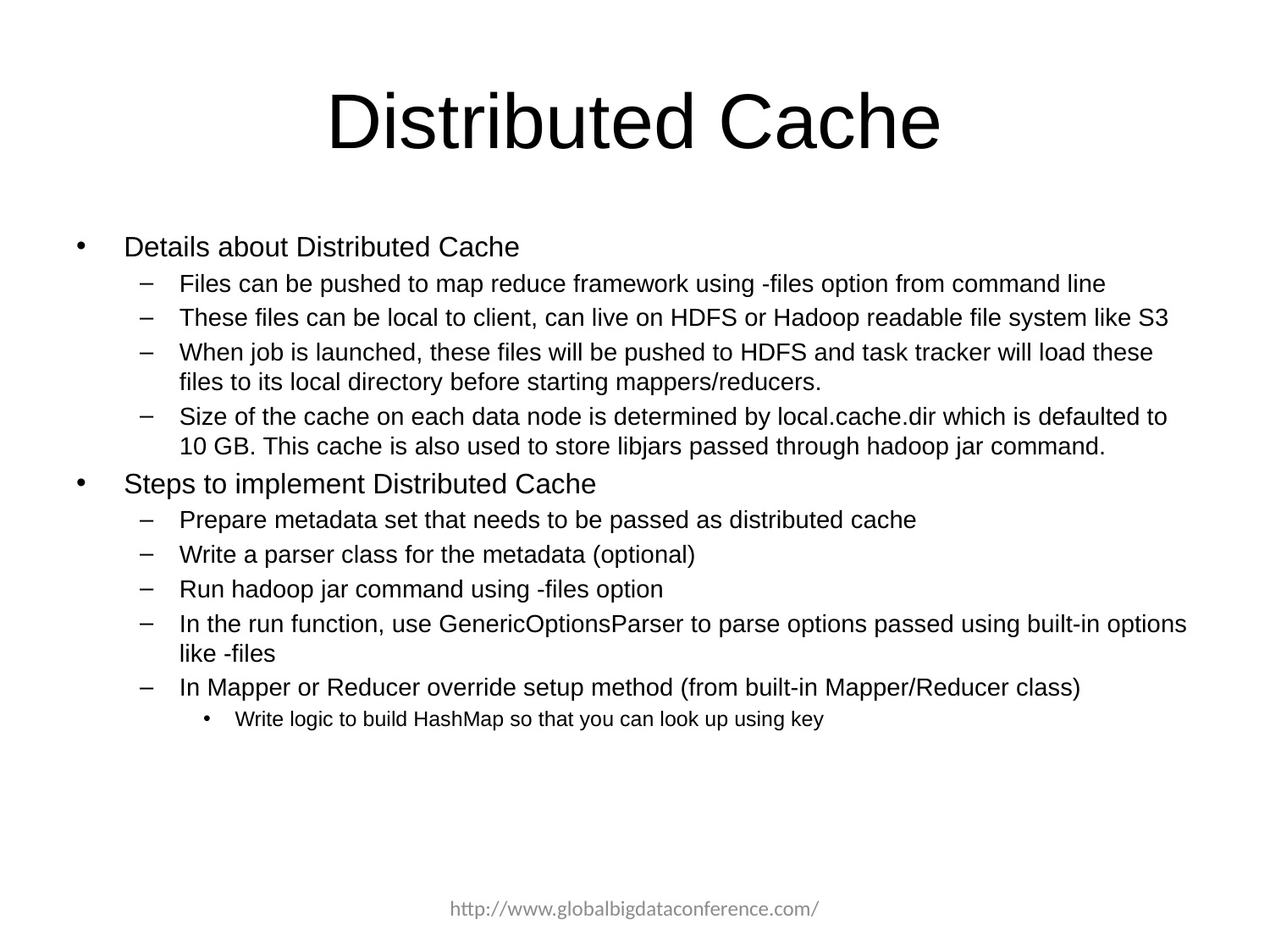

# Distributed Cache
Details about Distributed Cache
Files can be pushed to map reduce framework using -files option from command line
These files can be local to client, can live on HDFS or Hadoop readable file system like S3
When job is launched, these files will be pushed to HDFS and task tracker will load these files to its local directory before starting mappers/reducers.
Size of the cache on each data node is determined by local.cache.dir which is defaulted to 10 GB. This cache is also used to store libjars passed through hadoop jar command.
Steps to implement Distributed Cache
Prepare metadata set that needs to be passed as distributed cache
Write a parser class for the metadata (optional)
Run hadoop jar command using -files option
In the run function, use GenericOptionsParser to parse options passed using built-in options like -files
In Mapper or Reducer override setup method (from built-in Mapper/Reducer class)
Write logic to build HashMap so that you can look up using key
http://www.globalbigdataconference.com/